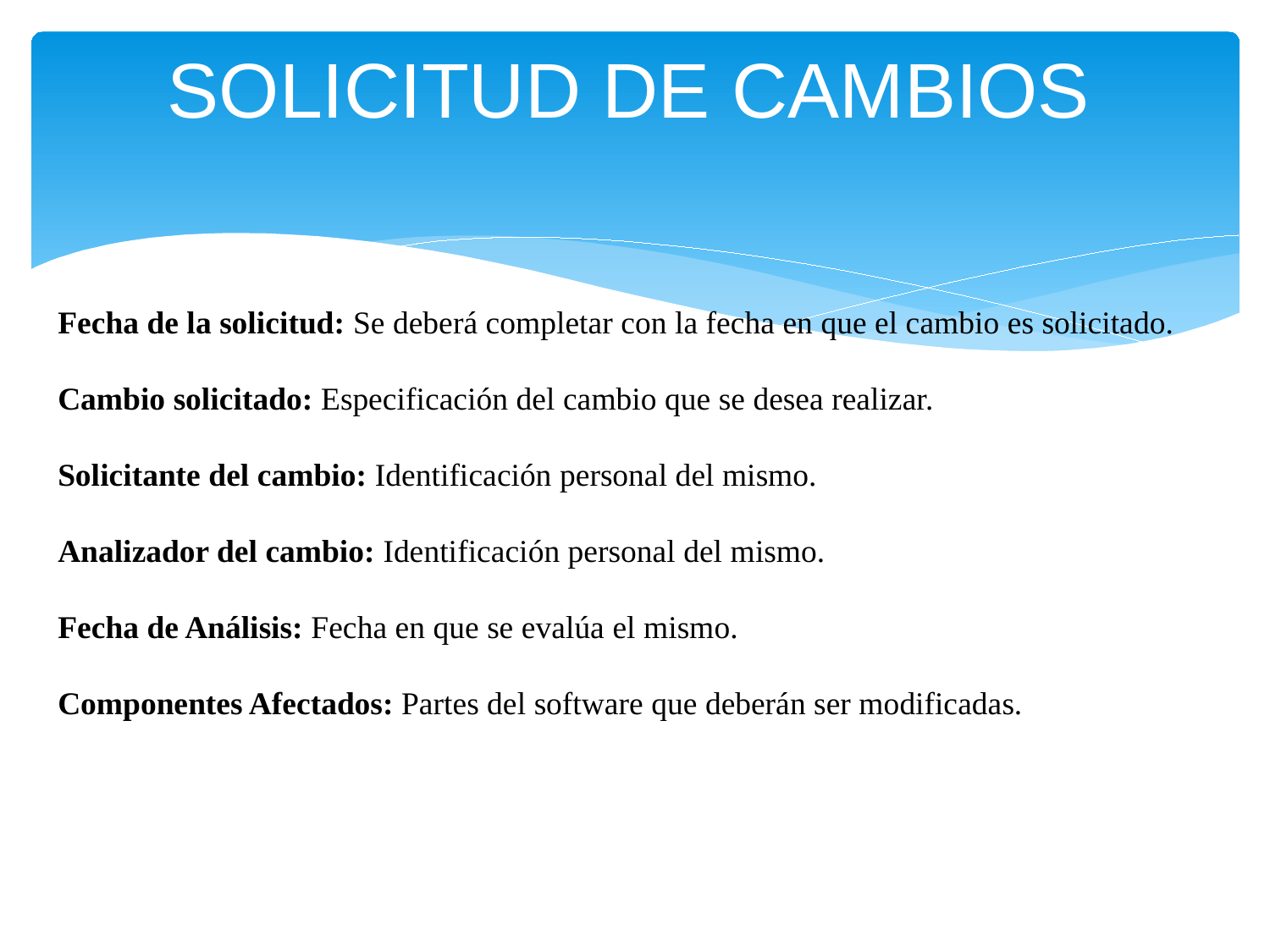

# SOLICITUD DE CAMBIOS
Fecha de la solicitud: Se deberá completar con la fecha en que el cambio es solicitado.

Cambio solicitado: Especificación del cambio que se desea realizar.

Solicitante del cambio: Identificación personal del mismo.

Analizador del cambio: Identificación personal del mismo.

Fecha de Análisis: Fecha en que se evalúa el mismo.

Componentes Afectados: Partes del software que deberán ser modificadas.